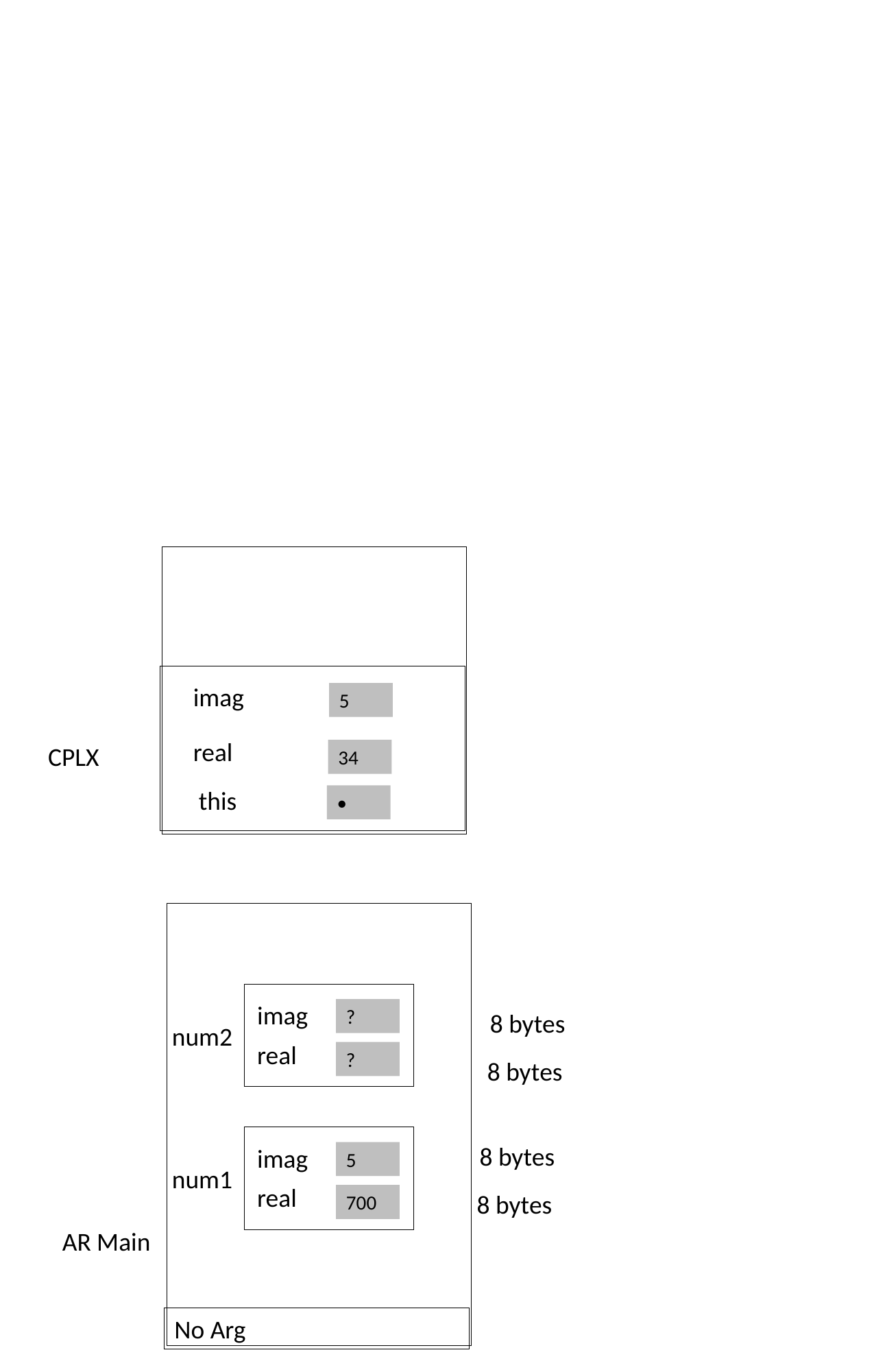

imag
5
real
CPLX
34
this
•

imag
?
8 bytes
num2
real
?
8 bytes

8 bytes
imag
5
num1
real
8 bytes
700
AR Main
No Arg